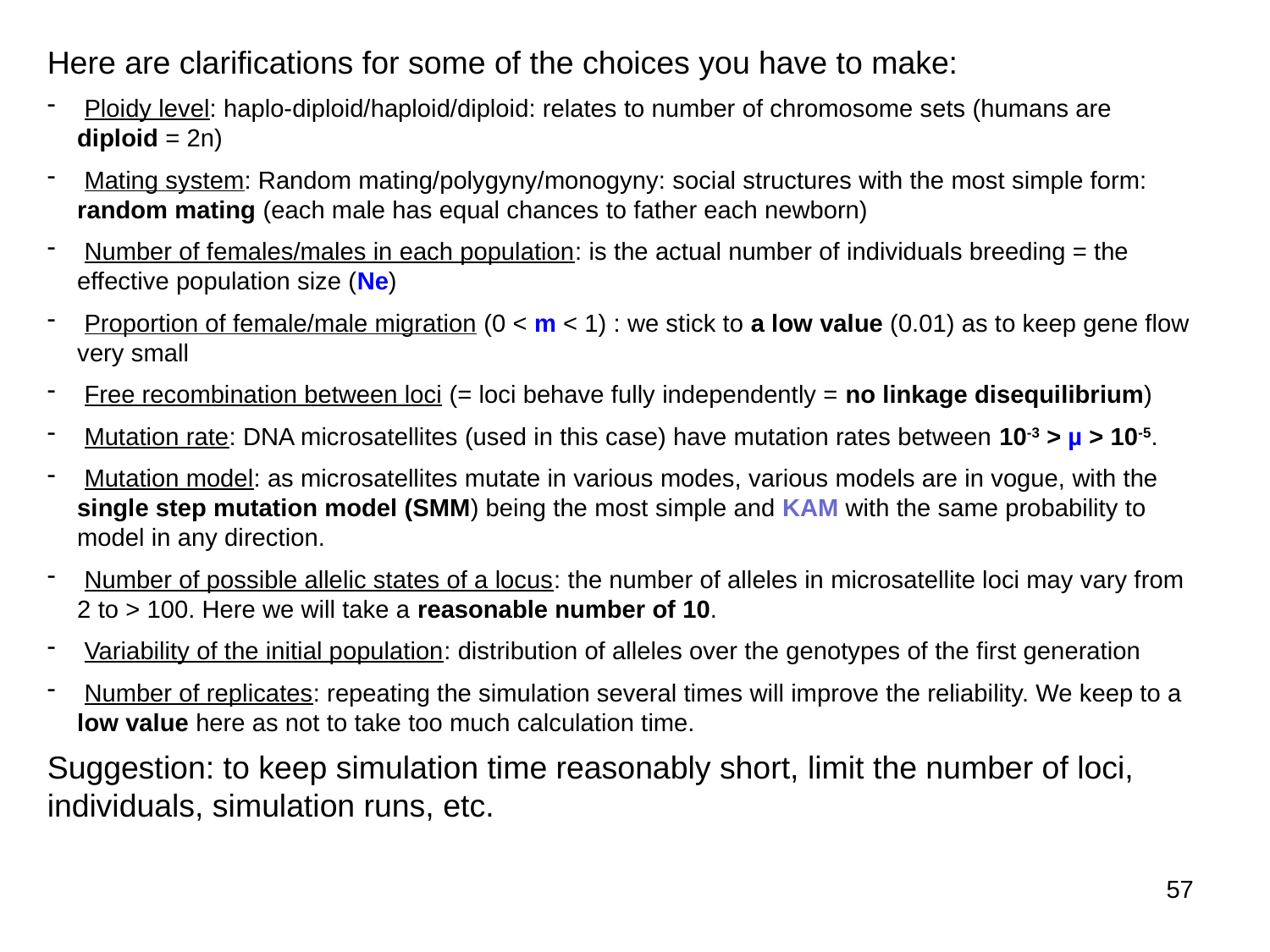

Here are clarifications for some of the choices you have to make:
 Ploidy level: haplo-diploid/haploid/diploid: relates to number of chromosome sets (humans are diploid = 2n)
 Mating system: Random mating/polygyny/monogyny: social structures with the most simple form: random mating (each male has equal chances to father each newborn)
 Number of females/males in each population: is the actual number of individuals breeding = the effective population size (Ne)
 Proportion of female/male migration (0 < m < 1) : we stick to a low value (0.01) as to keep gene flow very small
 Free recombination between loci (= loci behave fully independently = no linkage disequilibrium)
 Mutation rate: DNA microsatellites (used in this case) have mutation rates between 10-3 > µ > 10-5.
 Mutation model: as microsatellites mutate in various modes, various models are in vogue, with the single step mutation model (SMM) being the most simple and KAM with the same probability to model in any direction.
 Number of possible allelic states of a locus: the number of alleles in microsatellite loci may vary from 2 to > 100. Here we will take a reasonable number of 10.
 Variability of the initial population: distribution of alleles over the genotypes of the first generation
 Number of replicates: repeating the simulation several times will improve the reliability. We keep to a low value here as not to take too much calculation time.
Suggestion: to keep simulation time reasonably short, limit the number of loci, individuals, simulation runs, etc.
57